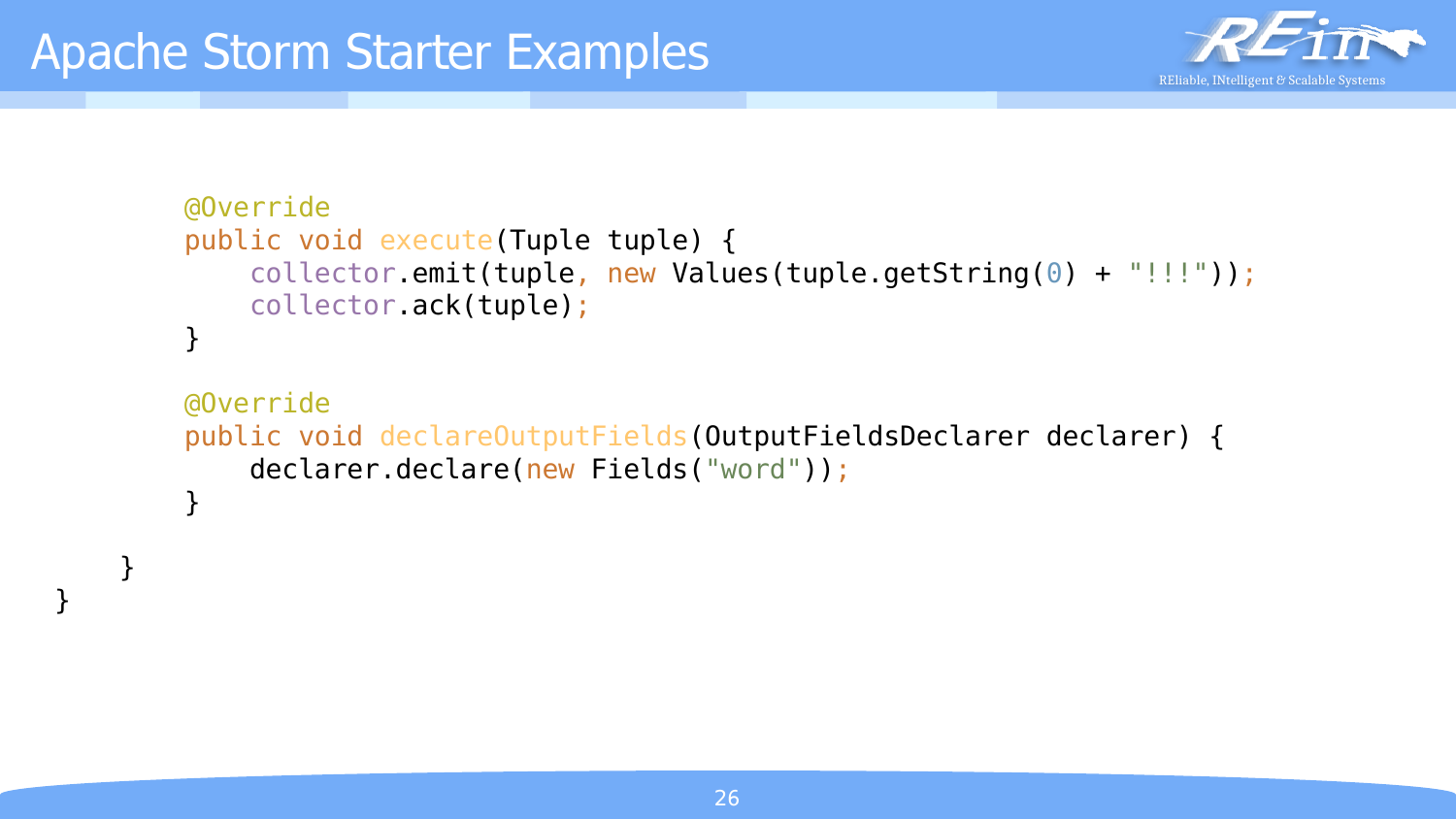

# Apache Storm Starter Examples
        @Override
        public void execute(Tuple tuple) {
            collector.emit(tuple, new Values(tuple.getString(0) + "!!!"));
            collector.ack(tuple);
        }
        @Override
        public void declareOutputFields(OutputFieldsDeclarer declarer) {
            declarer.declare(new Fields("word"));
        }
    }
}
26